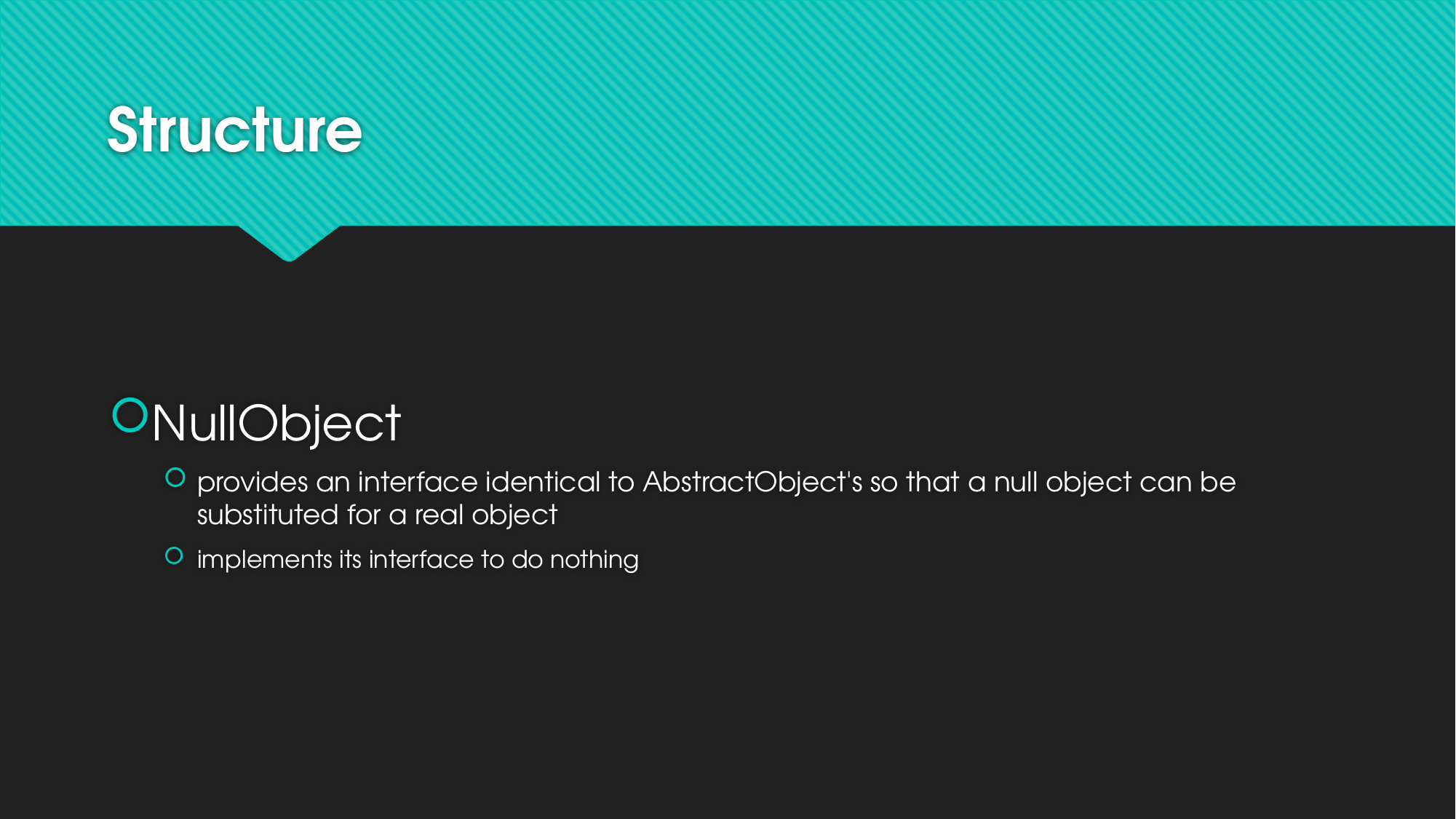

# Structure
NullObject
provides an interface identical to AbstractObject's so that a null object can be substituted for a real object
implements its interface to do nothing